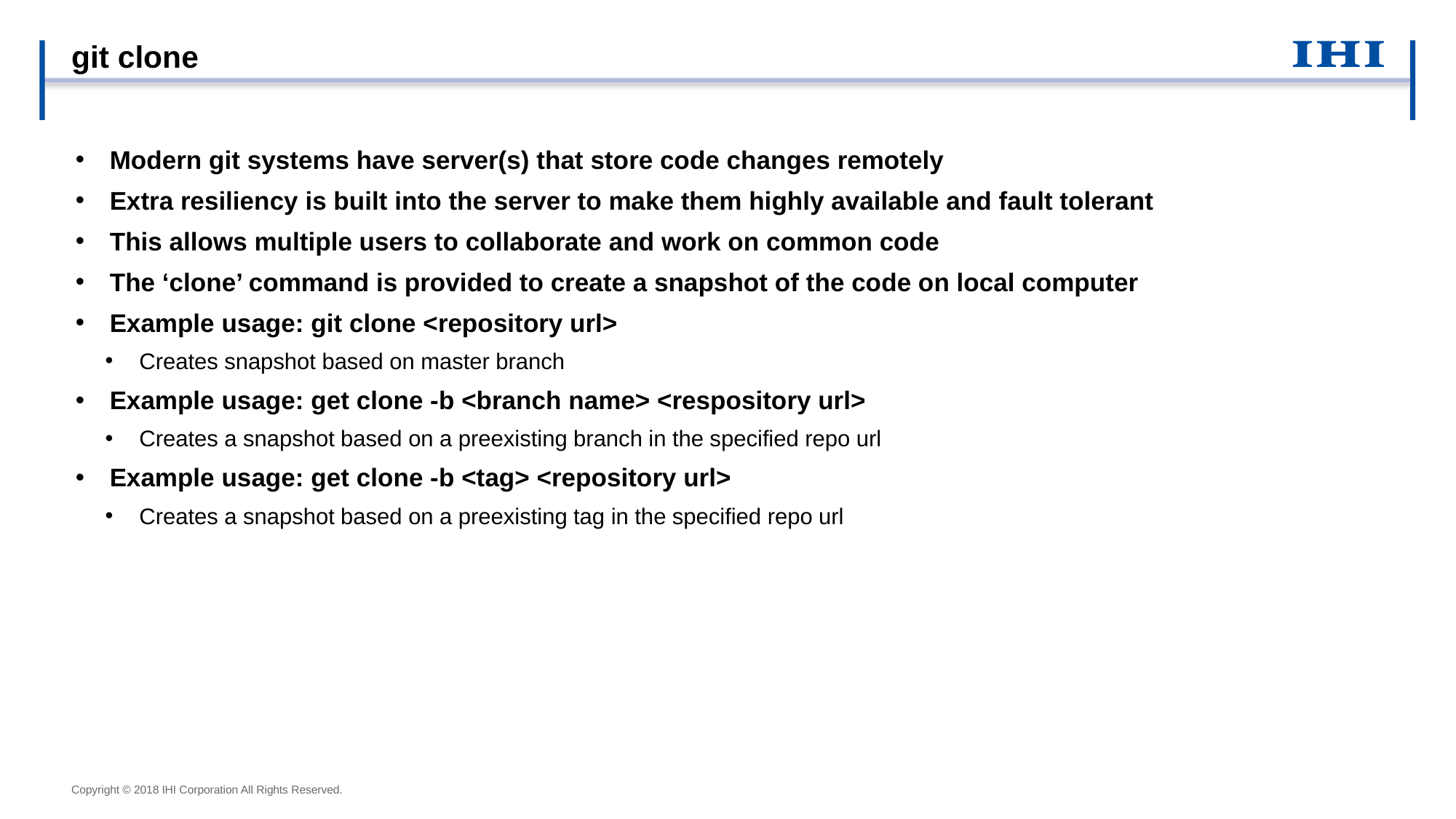

# git clone
Modern git systems have server(s) that store code changes remotely
Extra resiliency is built into the server to make them highly available and fault tolerant
This allows multiple users to collaborate and work on common code
The ‘clone’ command is provided to create a snapshot of the code on local computer
Example usage: git clone <repository url>
Creates snapshot based on master branch
Example usage: get clone -b <branch name> <respository url>
Creates a snapshot based on a preexisting branch in the specified repo url
Example usage: get clone -b <tag> <repository url>
Creates a snapshot based on a preexisting tag in the specified repo url

Copyright © 2018 IHI Corporation All Rights Reserved.